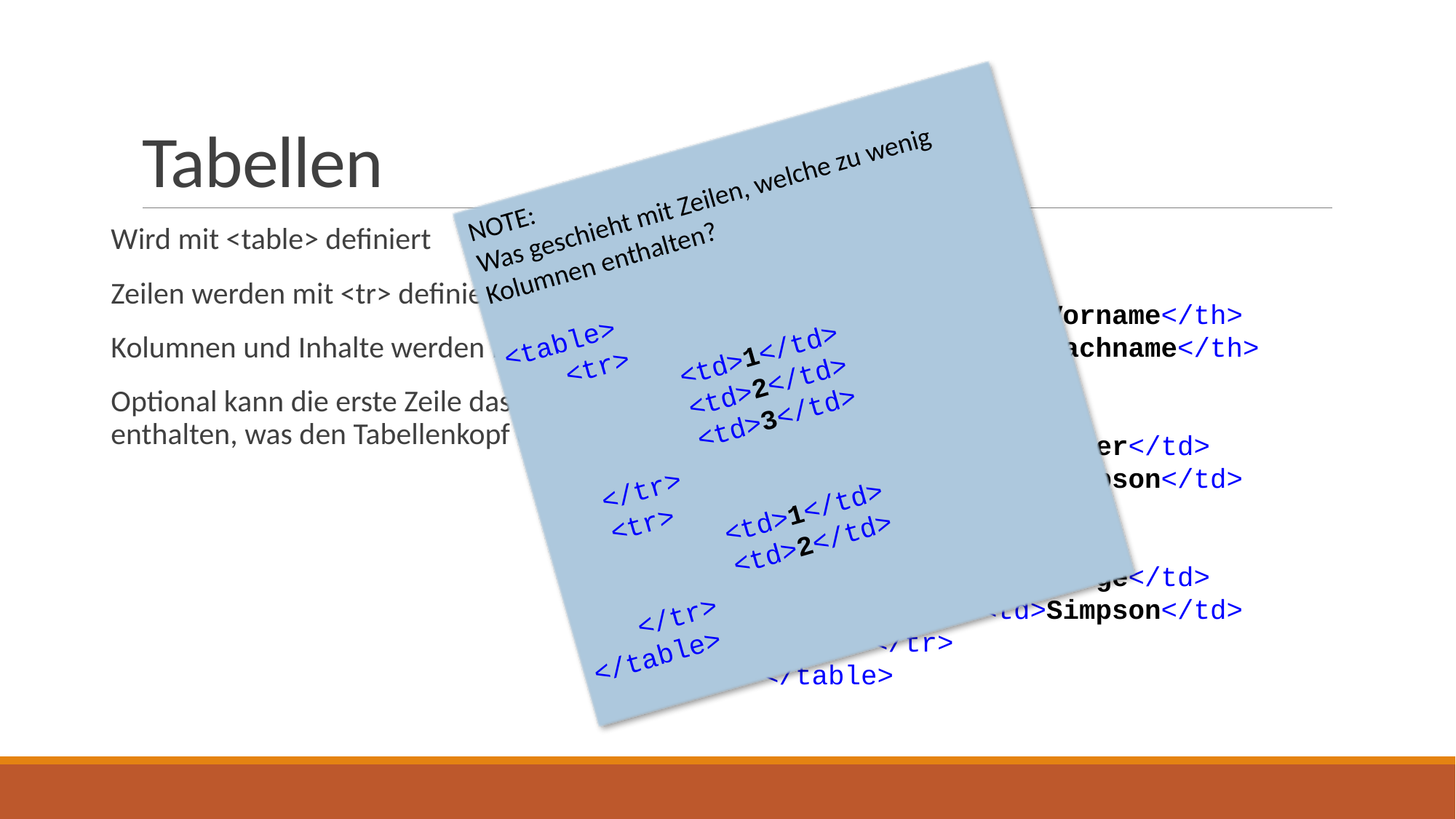

# Tabellen
NOTE:
Was geschieht mit Zeilen, welche zu wenig Kolumnen enthalten?

<table>
<tr>
	<td>1</td>
	<td>2</td>
	<td>3</td>
</tr>
<tr>
	<td>1</td>
	<td>2</td>
</tr>
</table>

Wird mit <table> definiert
Zeilen werden mit <tr> definiert
Kolumnen und Inhalte werden mit <td> definiert
Optional kann die erste Zeile das Element <th> enthalten, was den Tabellenkopf erstellt.
<table>
	<tr>
		<th>Vorname</th>
		<th>Nachname</th>
	</tr>
	<tr>
		<td>Homer</td>
		<td>Simpson</td>
	</tr>
	<tr>
		<td>Marge</td>
		<td>Simpson</td>
	</tr>
</table>